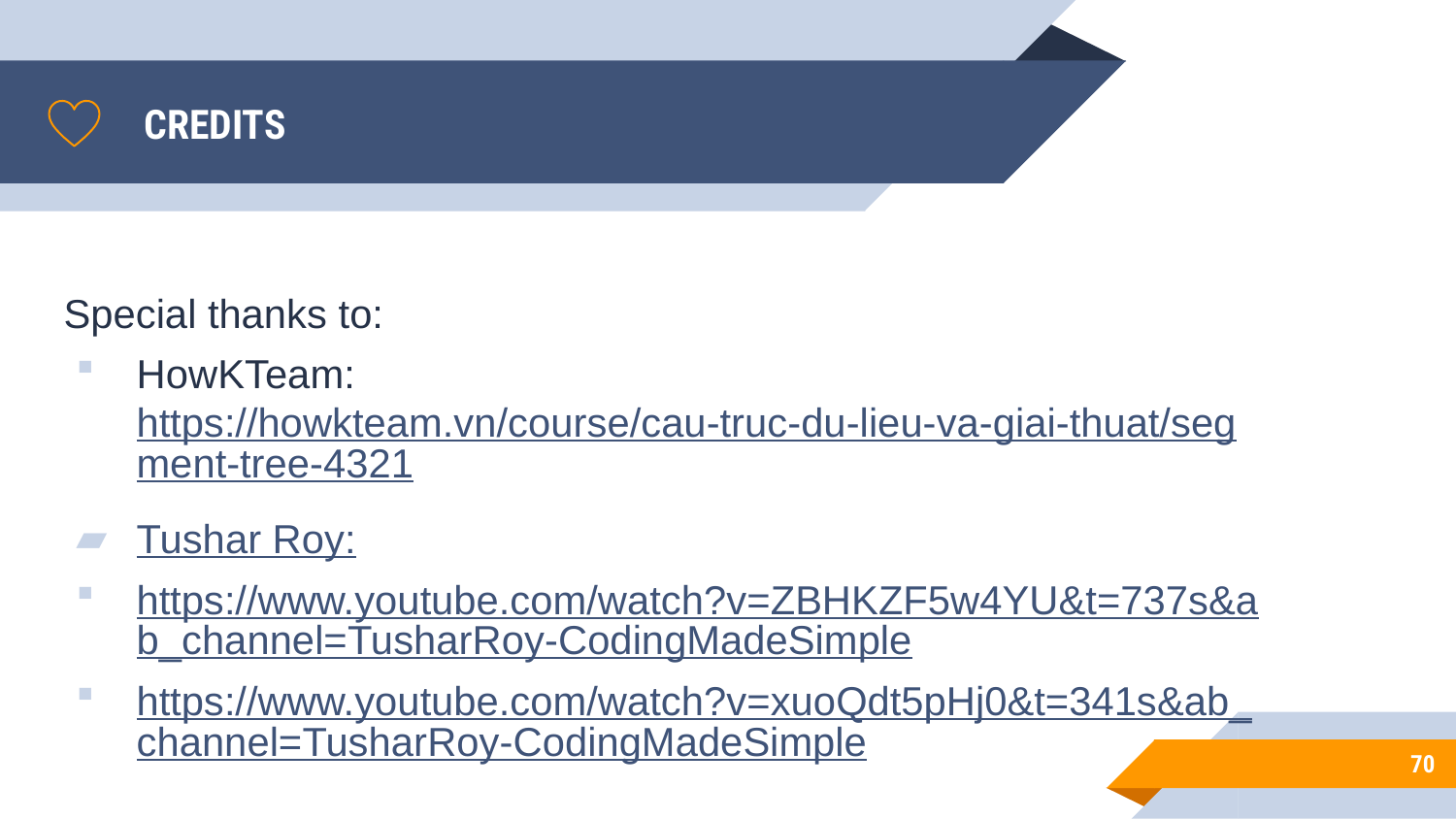

# CREDITS

Special thanks to:
HowKTeam: https://howkteam.vn/course/cau-truc-du-lieu-va-giai-thuat/segment-tree-4321
Tushar Roy:
https://www.youtube.com/watch?v=ZBHKZF5w4YU&t=737s&ab_channel=TusharRoy-CodingMadeSimple
https://www.youtube.com/watch?v=xuoQdt5pHj0&t=341s&ab_channel=TusharRoy-CodingMadeSimple

70